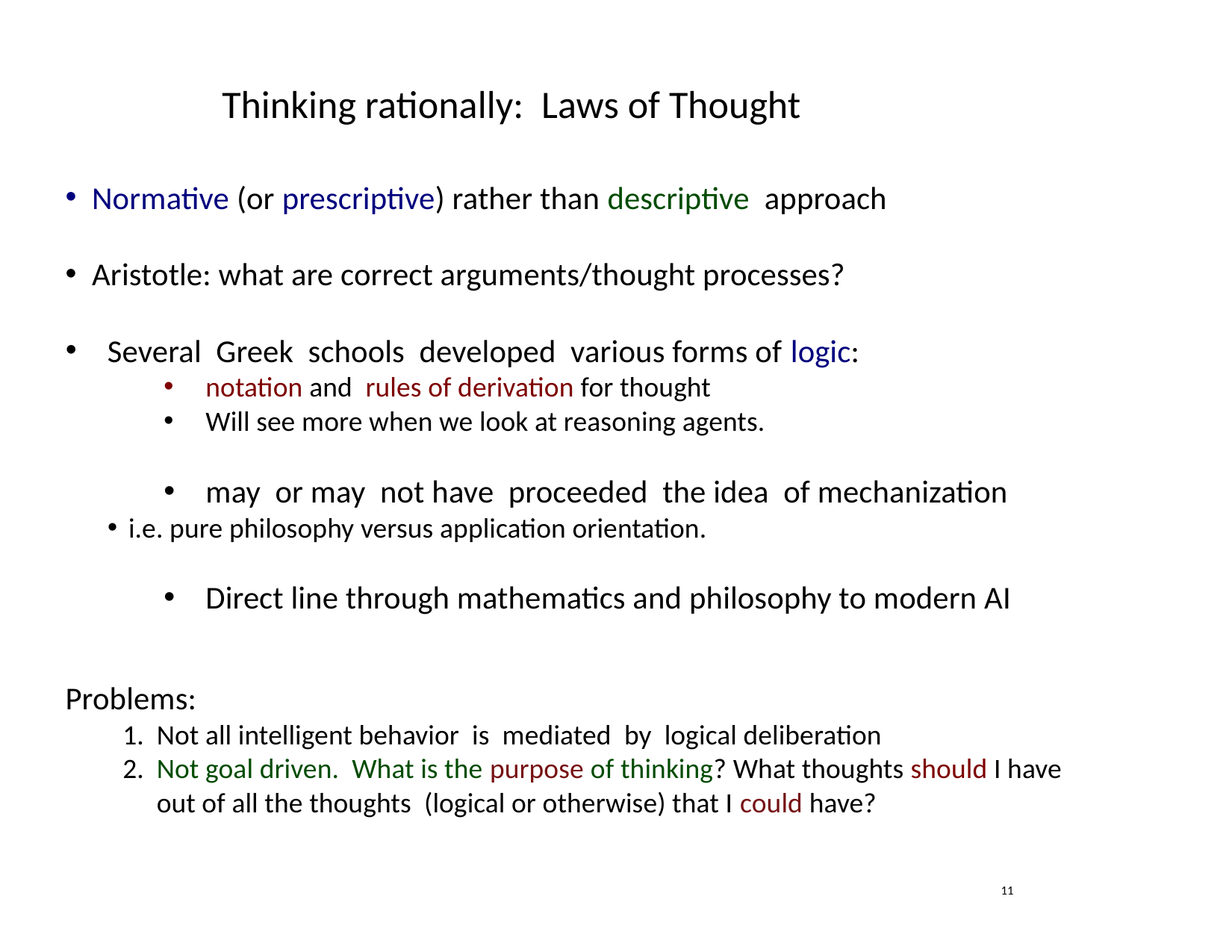

Thinking rationally:  Laws of Thought
Normative (or prescriptive) rather than descriptive  approach

Aristotle: what are correct arguments/thought processes?

Several  Greek  schools  developed  various forms of logic:
notation and  rules of derivation for thought
Will see more when we look at reasoning agents.

may  or may  not have  proceeded  the idea  of mechanization
i.e. pure philosophy versus application orientation.

Direct line through mathematics and philosophy to modern AI

Problems:
Not all intelligent behavior  is  mediated  by  logical deliberation
Not goal driven.  What is the purpose of thinking? What thoughts should I have out of all the thoughts  (logical or otherwise) that I could have?
11